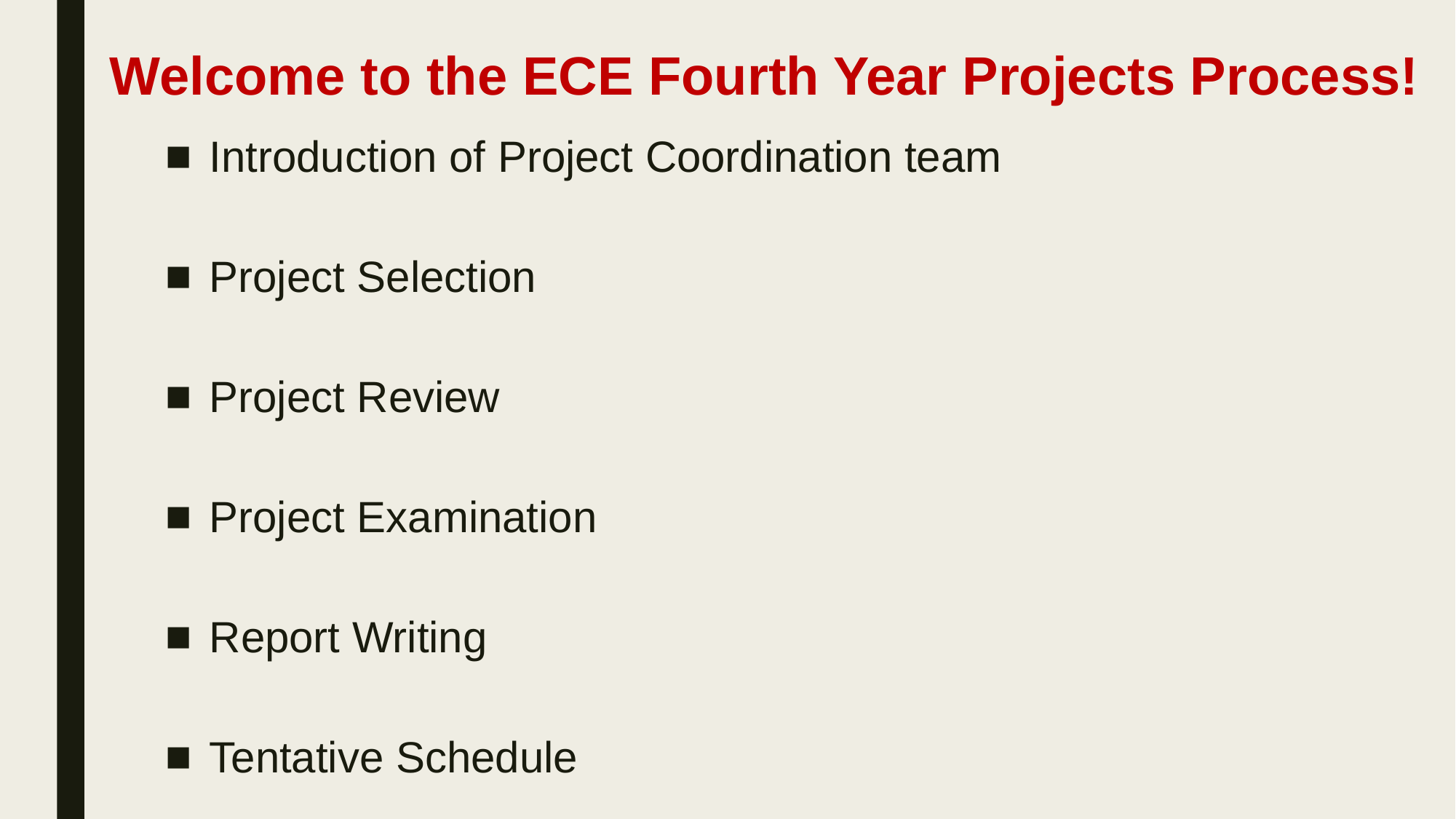

# Welcome to the ECE Fourth Year Projects Process!
Introduction of Project Coordination team

Project Selection

Project Review

Project Examination

Report Writing

Tentative Schedule